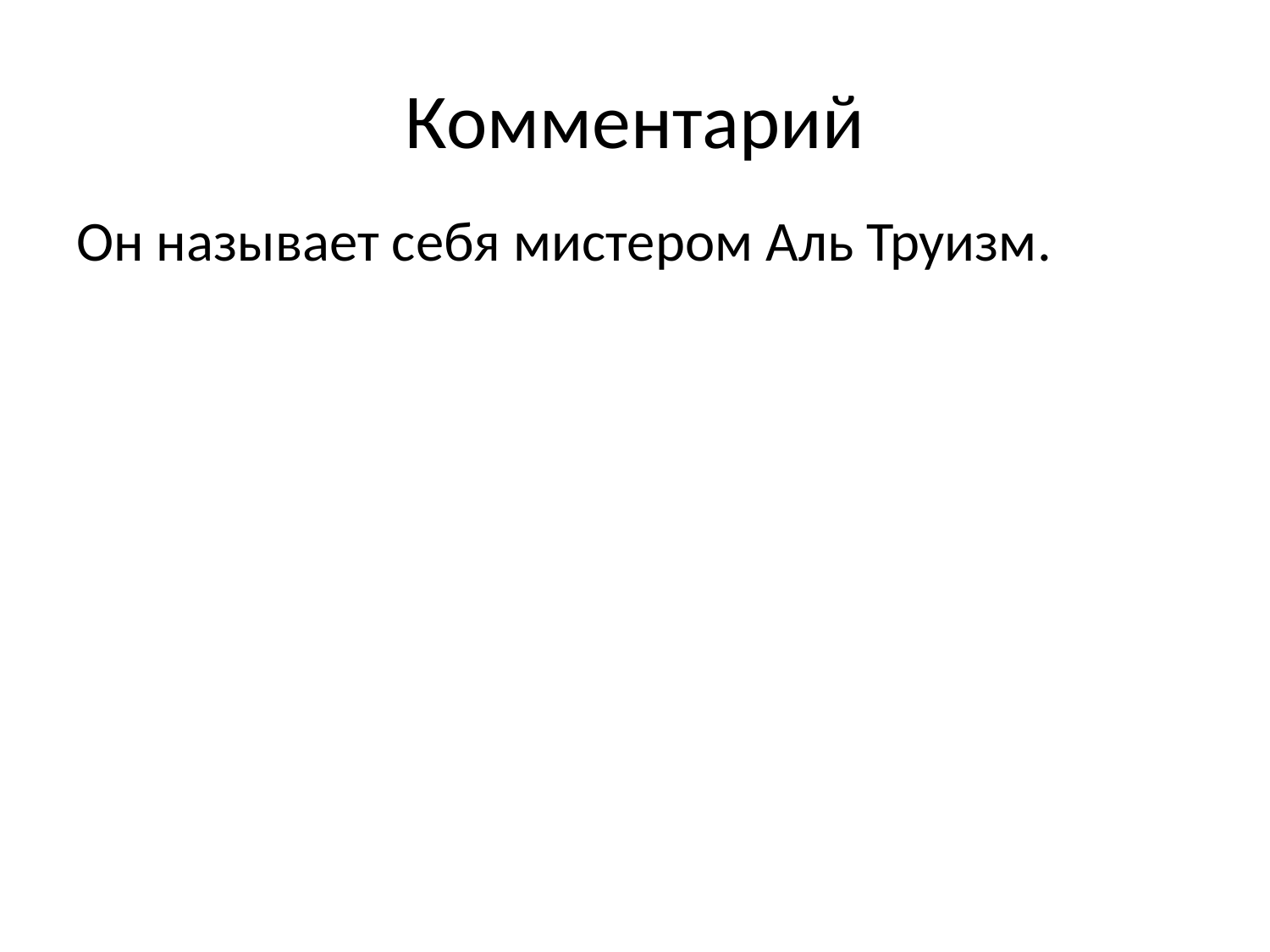

# Комментарий
Он называет себя мистером Аль Труизм.